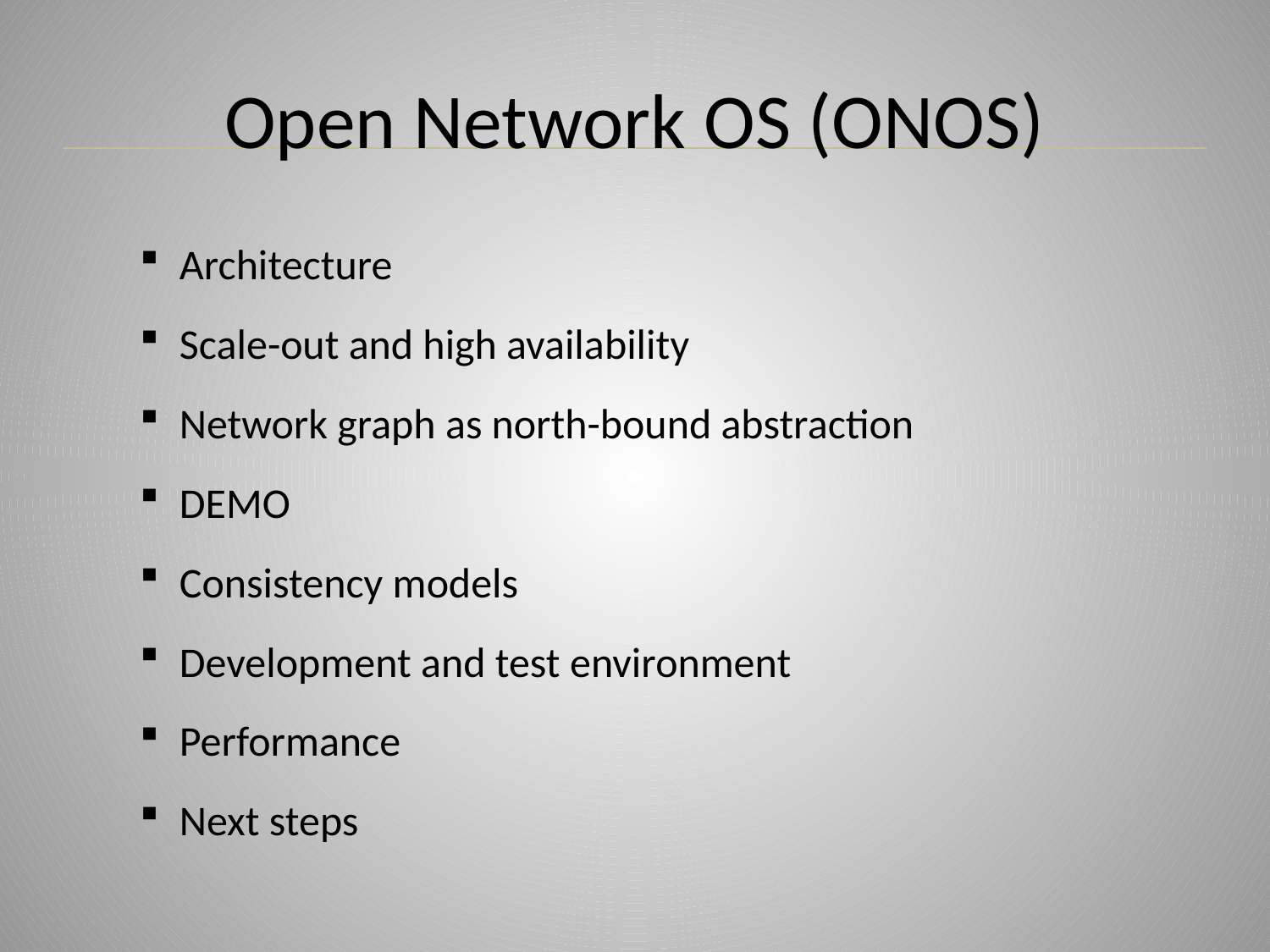

# Open Network OS (ONOS)
Architecture
Scale-out and high availability
Network graph as north-bound abstraction
DEMO
Consistency models
Development and test environment
Performance
Next steps